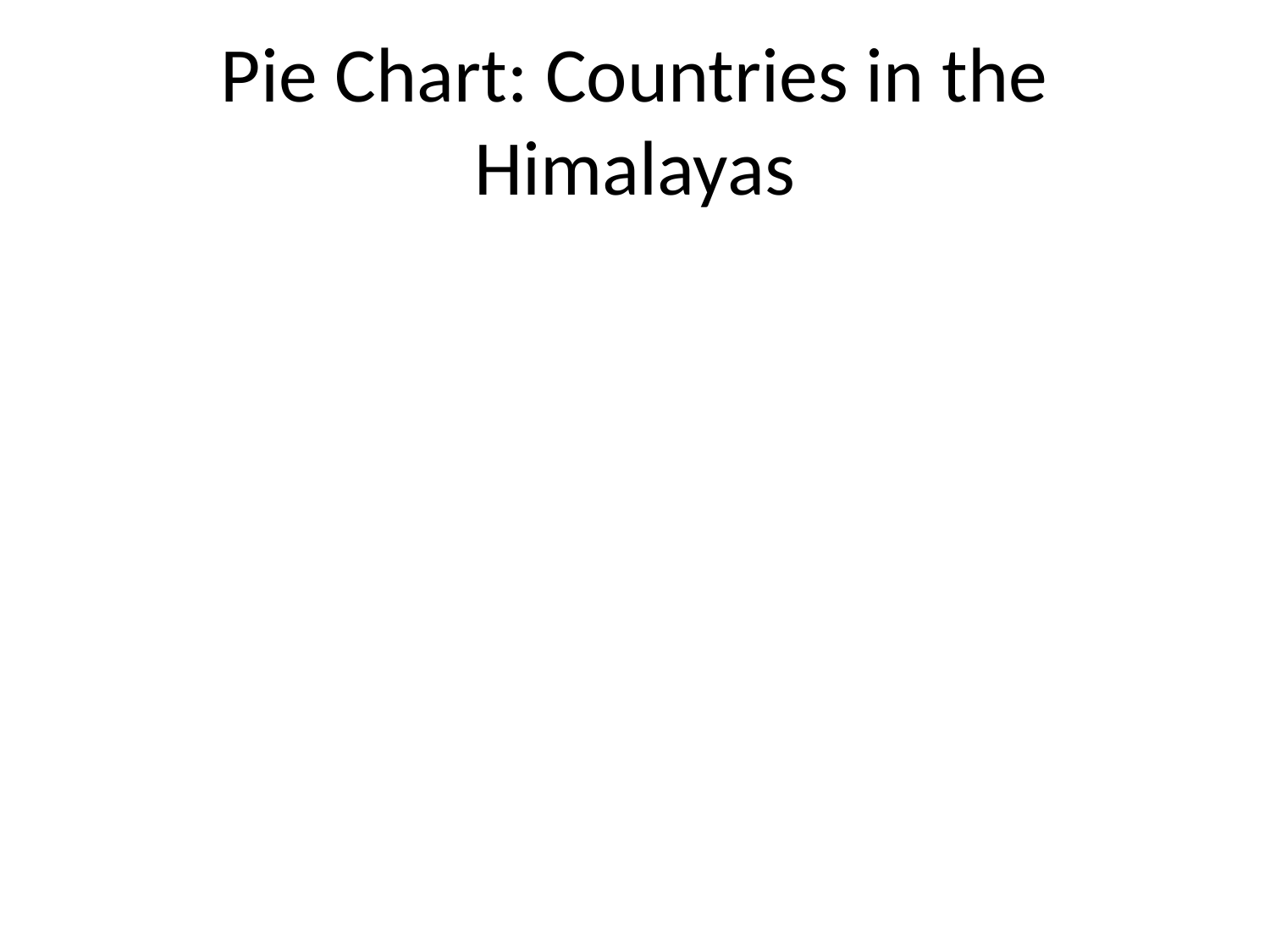

# Pie Chart: Countries in the Himalayas